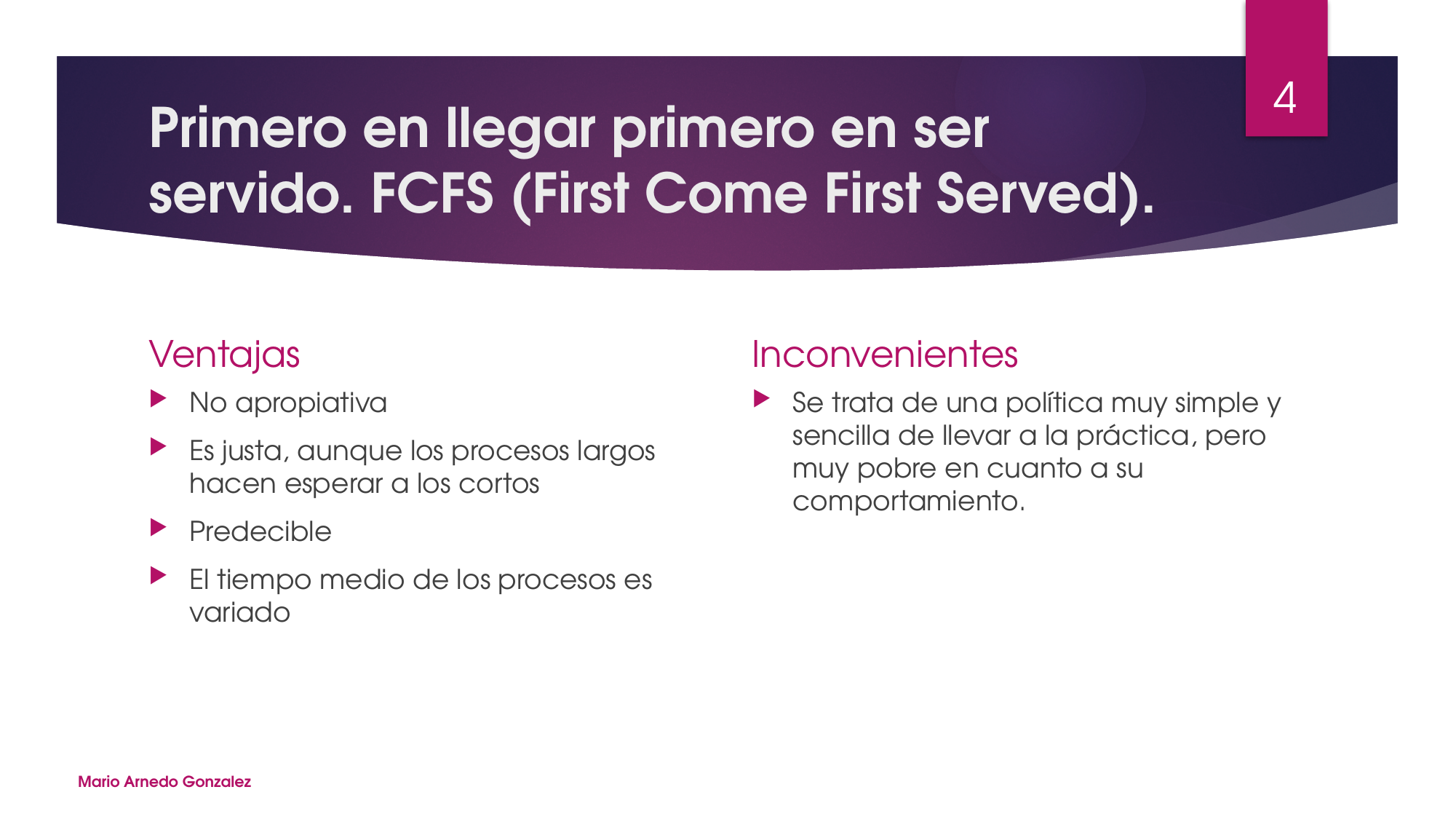

4
# Primero en llegar primero en ser servido. FCFS (First Come First Served).
Ventajas
Inconvenientes
No apropiativa
Es justa, aunque los procesos largos hacen esperar a los cortos
Predecible
El tiempo medio de los procesos es variado

Se trata de una política muy simple y sencilla de llevar a la práctica, pero muy pobre en cuanto a su comportamiento.

Mario Arnedo Gonzalez